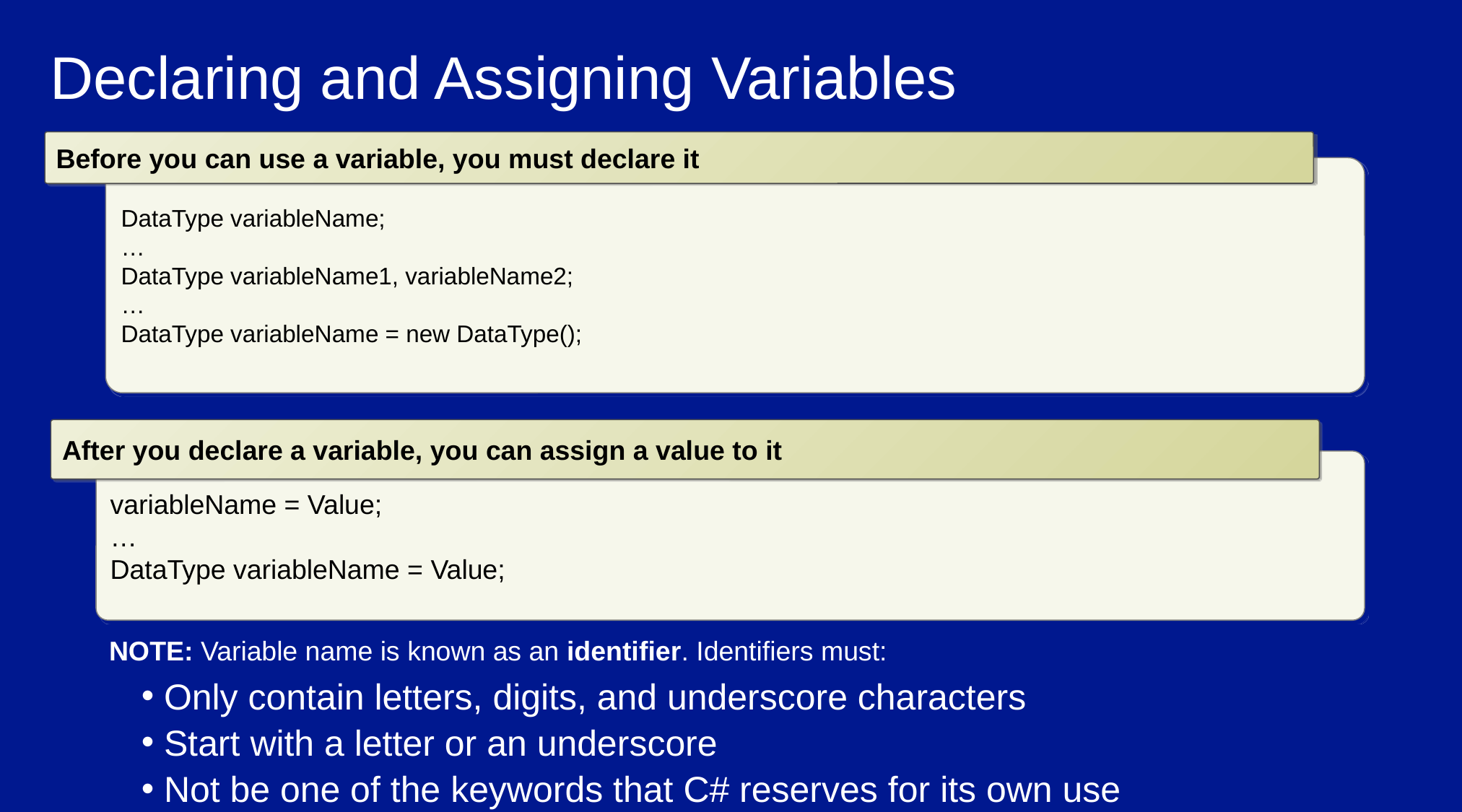

# Declaring and Assigning Variables
Before you can use a variable, you must declare it
DataType variableName;
…
DataType variableName1, variableName2;
…
DataType variableName = new DataType();
After you declare a variable, you can assign a value to it
variableName = Value;
…
DataType variableName = Value;
NOTE: Variable name is known as an identifier. Identifiers must:
 Only contain letters, digits, and underscore characters
 Start with a letter or an underscore
 Not be one of the keywords that C# reserves for its own use